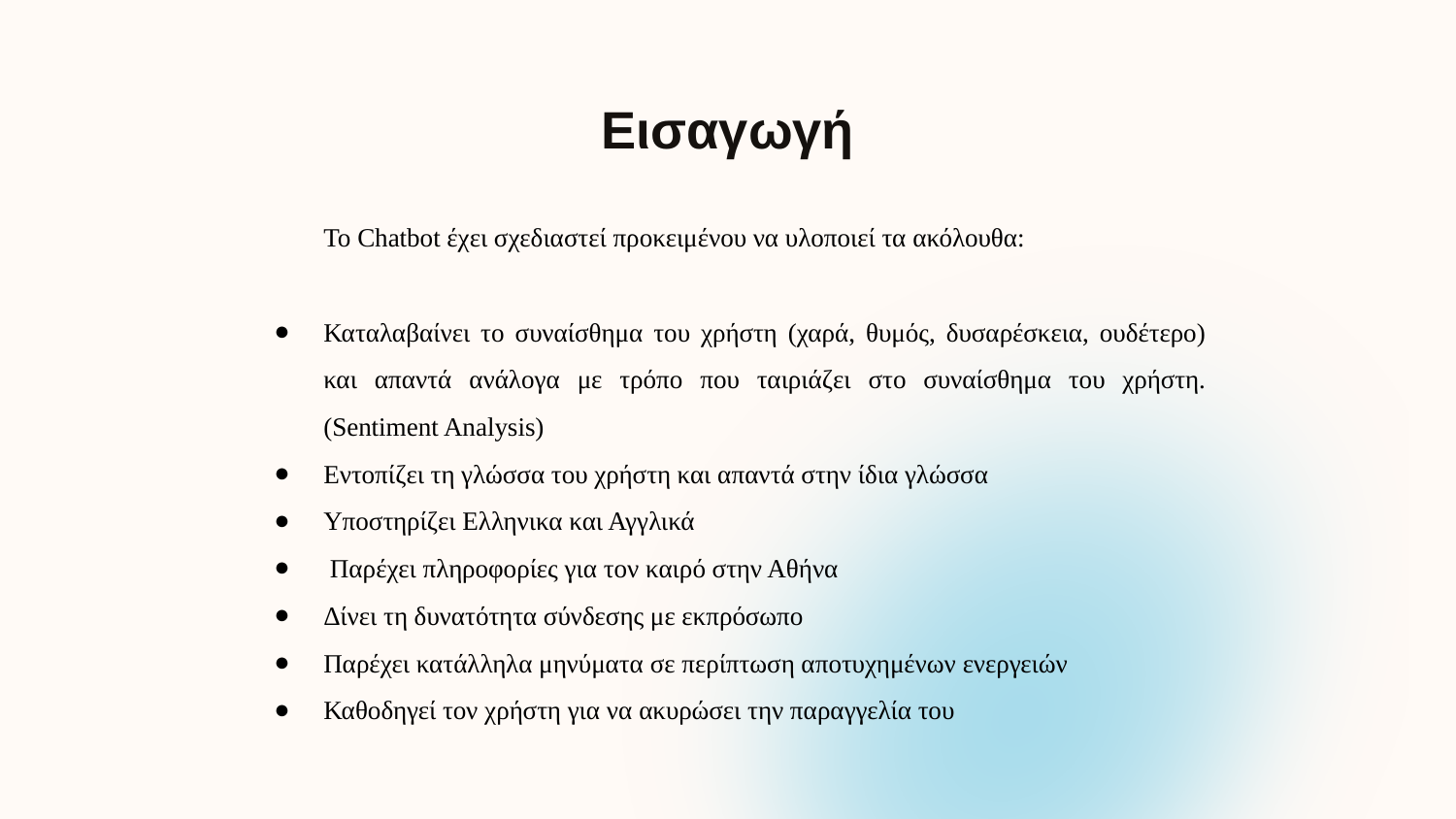

Εισαγωγή
Το Chatbot έχει σχεδιαστεί προκειμένου να υλοποιεί τα ακόλουθα:

Καταλαβαίνει το συναίσθημα του χρήστη (χαρά, θυμός, δυσαρέσκεια, ουδέτερο) και απαντά ανάλογα με τρόπο που ταιριάζει στο συναίσθημα του χρήστη. (Sentiment Analysis)
Εντοπίζει τη γλώσσα του χρήστη και απαντά στην ίδια γλώσσα
Υποστηρίζει Ελληνικα και Αγγλικά
 Παρέχει πληροφορίες για τον καιρό στην Αθήνα
Δίνει τη δυνατότητα σύνδεσης με εκπρόσωπο
Παρέχει κατάλληλα μηνύματα σε περίπτωση αποτυχημένων ενεργειών
Καθοδηγεί τον χρήστη για να ακυρώσει την παραγγελία του